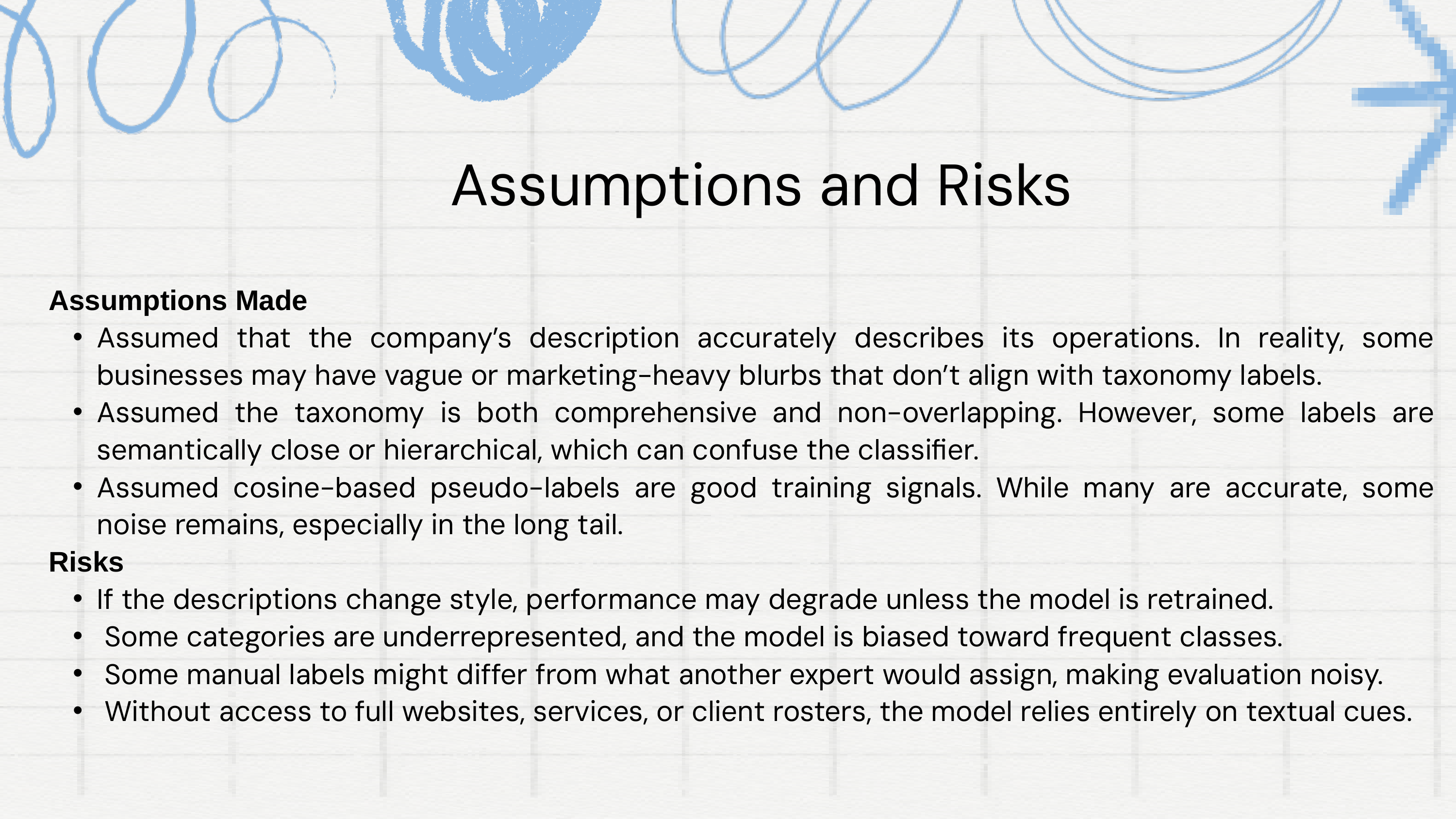

Assumptions and Risks
Assumptions Made
Assumed that the company’s description accurately describes its operations. In reality, some businesses may have vague or marketing-heavy blurbs that don’t align with taxonomy labels.
Assumed the taxonomy is both comprehensive and non-overlapping. However, some labels are semantically close or hierarchical, which can confuse the classifier.
Assumed cosine-based pseudo-labels are good training signals. While many are accurate, some noise remains, especially in the long tail.
Risks
If the descriptions change style, performance may degrade unless the model is retrained.
 Some categories are underrepresented, and the model is biased toward frequent classes.
 Some manual labels might differ from what another expert would assign, making evaluation noisy.
 Without access to full websites, services, or client rosters, the model relies entirely on textual cues.